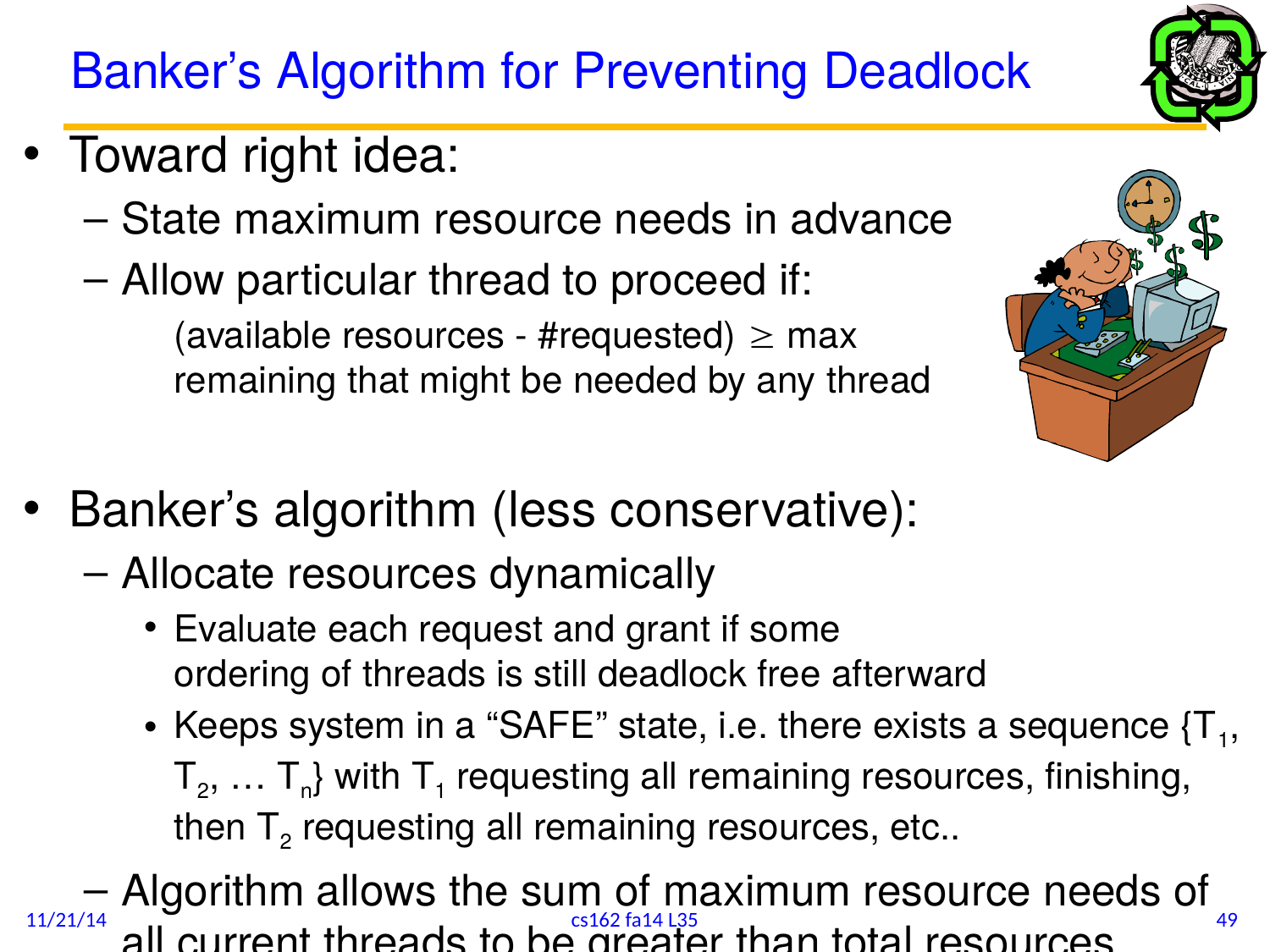

# Banker’s Algorithm for Preventing Deadlock
Toward right idea:
State maximum resource needs in advance
Allow particular thread to proceed if:
	(available resources - #requested) ≥ max
remaining that might be needed by any thread

Banker’s algorithm (less conservative):
Allocate resources dynamically
Evaluate each request and grant if some
ordering of threads is still deadlock free afterward
Keeps system in a “SAFE” state, i.e. there exists a sequence {T1, T2, … Tn} with T1 requesting all remaining resources, finishing, then T2 requesting all remaining resources, etc..
Algorithm allows the sum of maximum resource needs of all current threads to be greater than total resources

11/21/14
cs162 fa14 L35
49